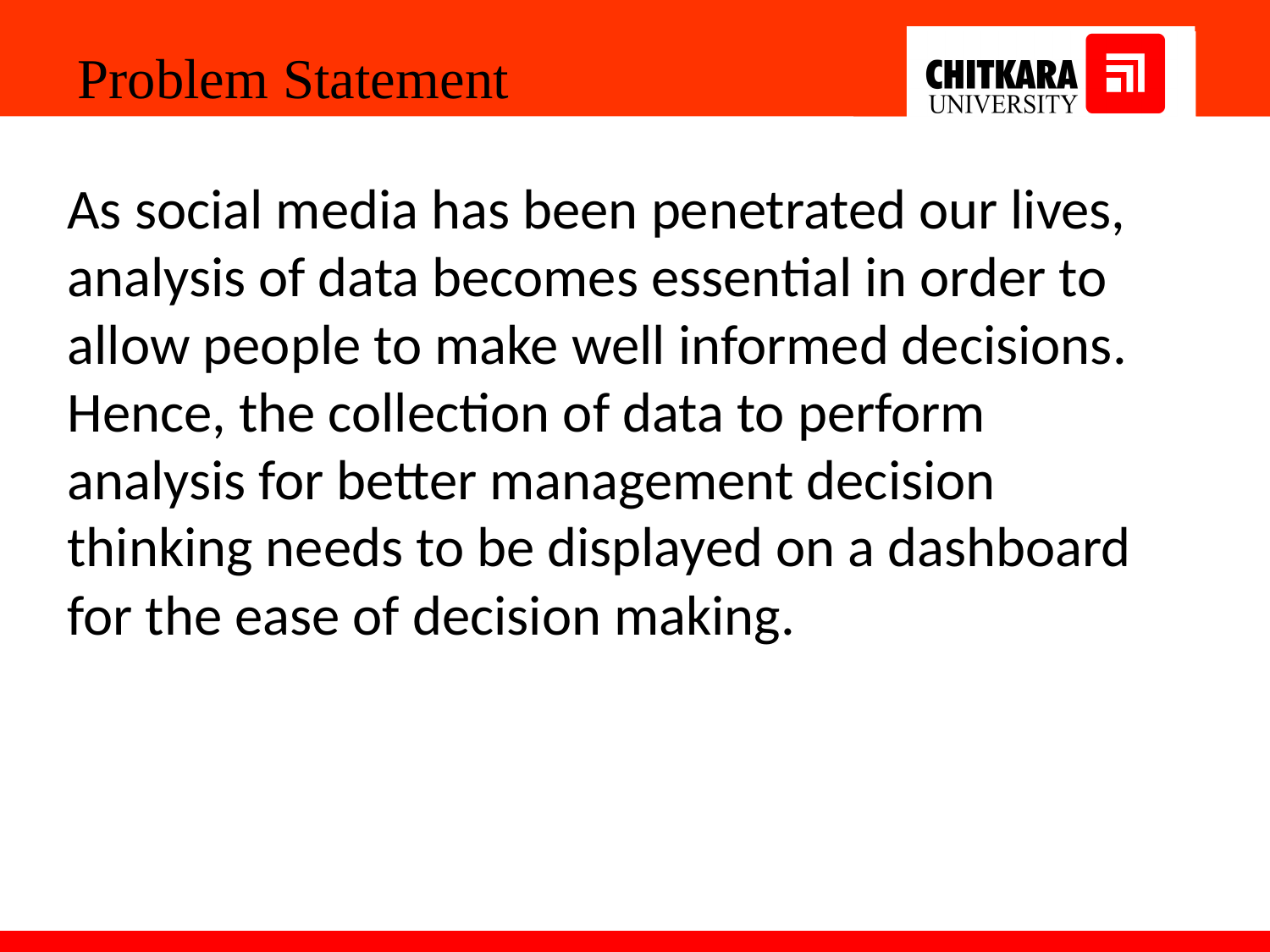

Problem Statement
As social media has been penetrated our lives, analysis of data becomes essential in order to allow people to make well informed decisions. Hence, the collection of data to perform analysis for better management decision thinking needs to be displayed on a dashboard for the ease of decision making.